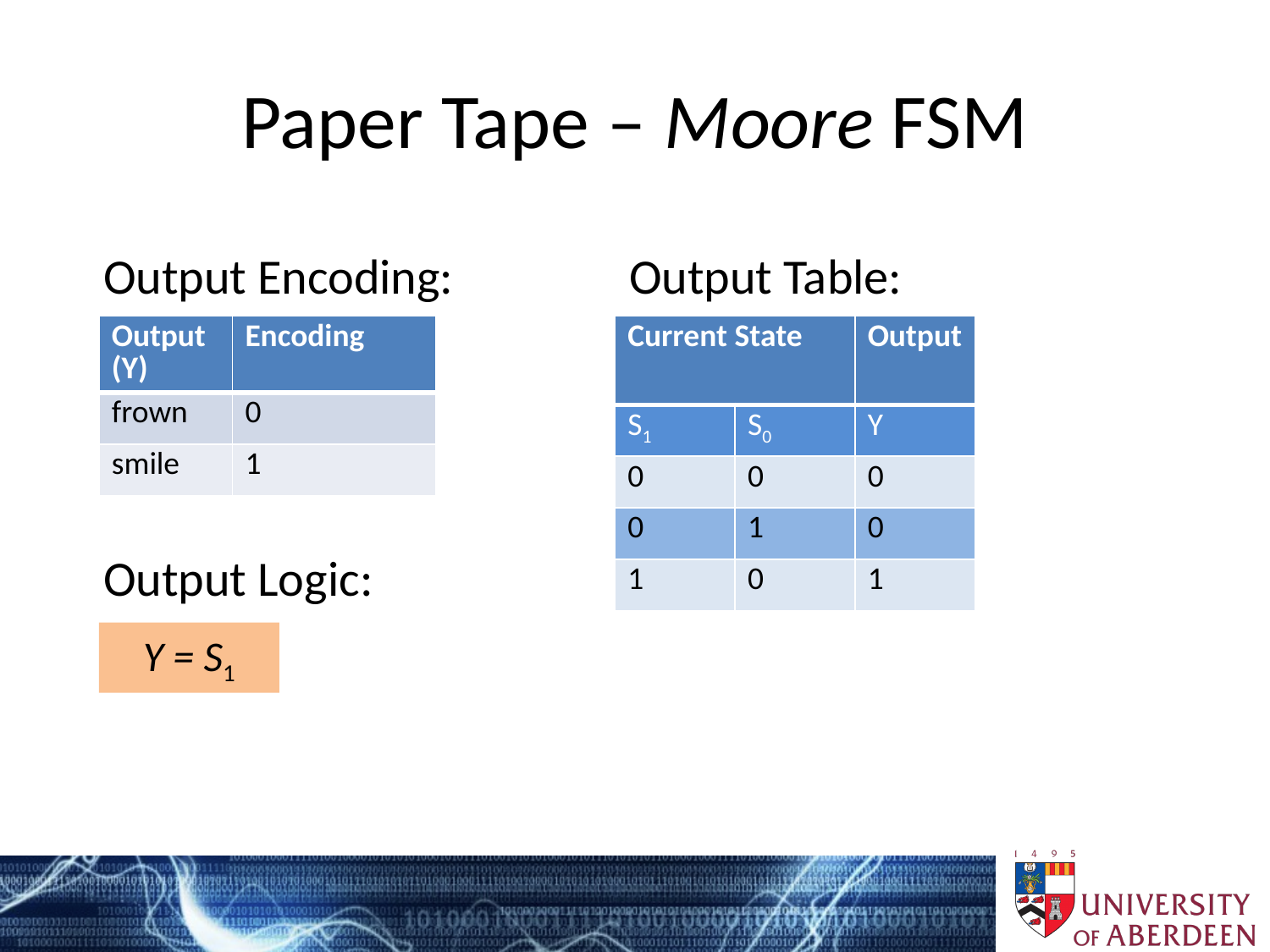

# Paper Tape – Moore FSM
Output Encoding:
Output Table:
| Output (Y) | Encoding |
| --- | --- |
| frown | 0 |
| smile | 1 |
| Current State |  | Output |
| --- | --- | --- |
| S1 | S0 | Y |
| 0 | 0 | 0 |
| 0 | 1 | 0 |
| 1 | 0 | 1 |
Output Logic:
Y = S1